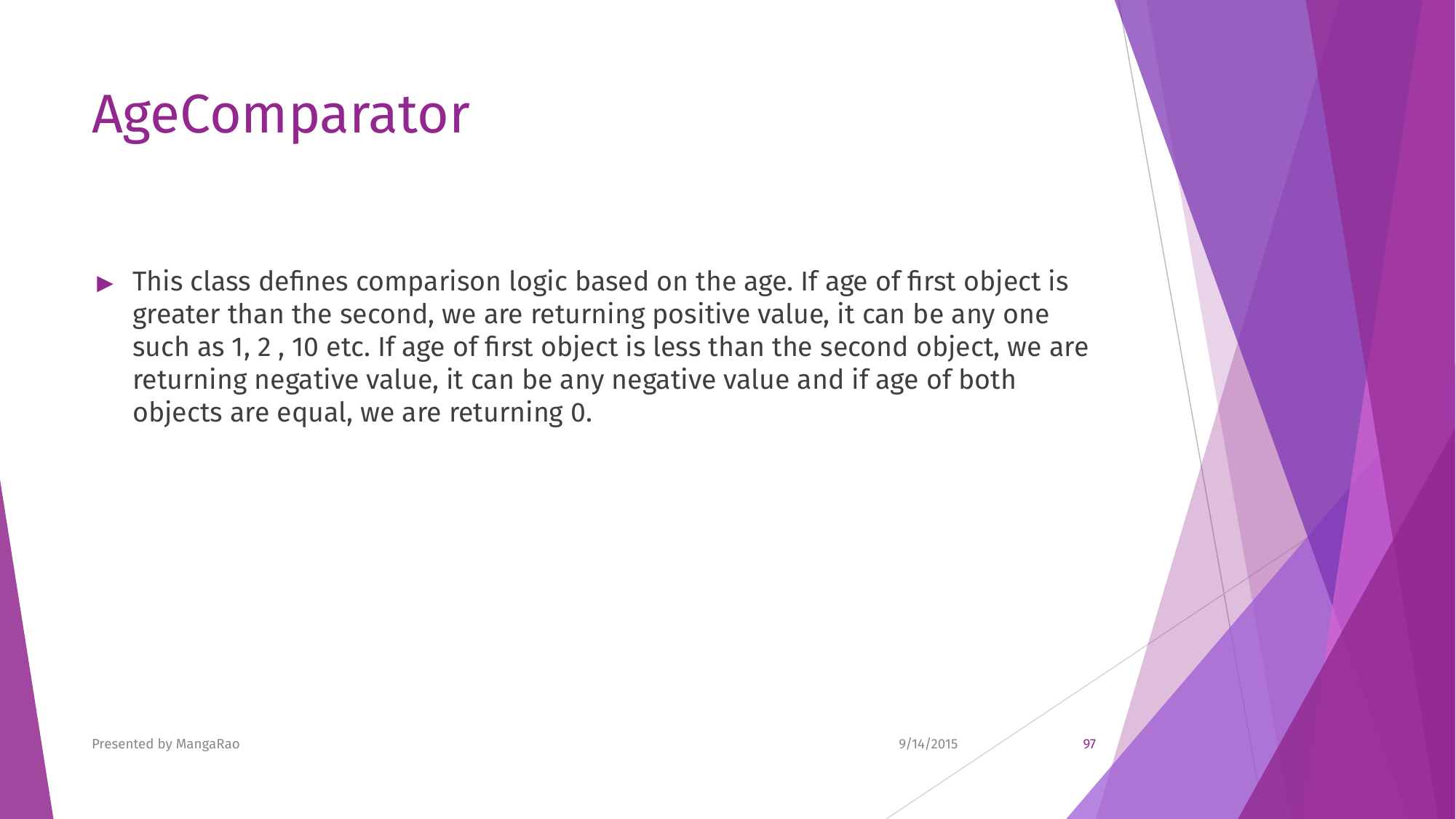

# AgeComparator
This class defines comparison logic based on the age. If age of first object is greater than the second, we are returning positive value, it can be any one such as 1, 2 , 10 etc. If age of first object is less than the second object, we are returning negative value, it can be any negative value and if age of both objects are equal, we are returning 0.
Presented by MangaRao
9/14/2015
97